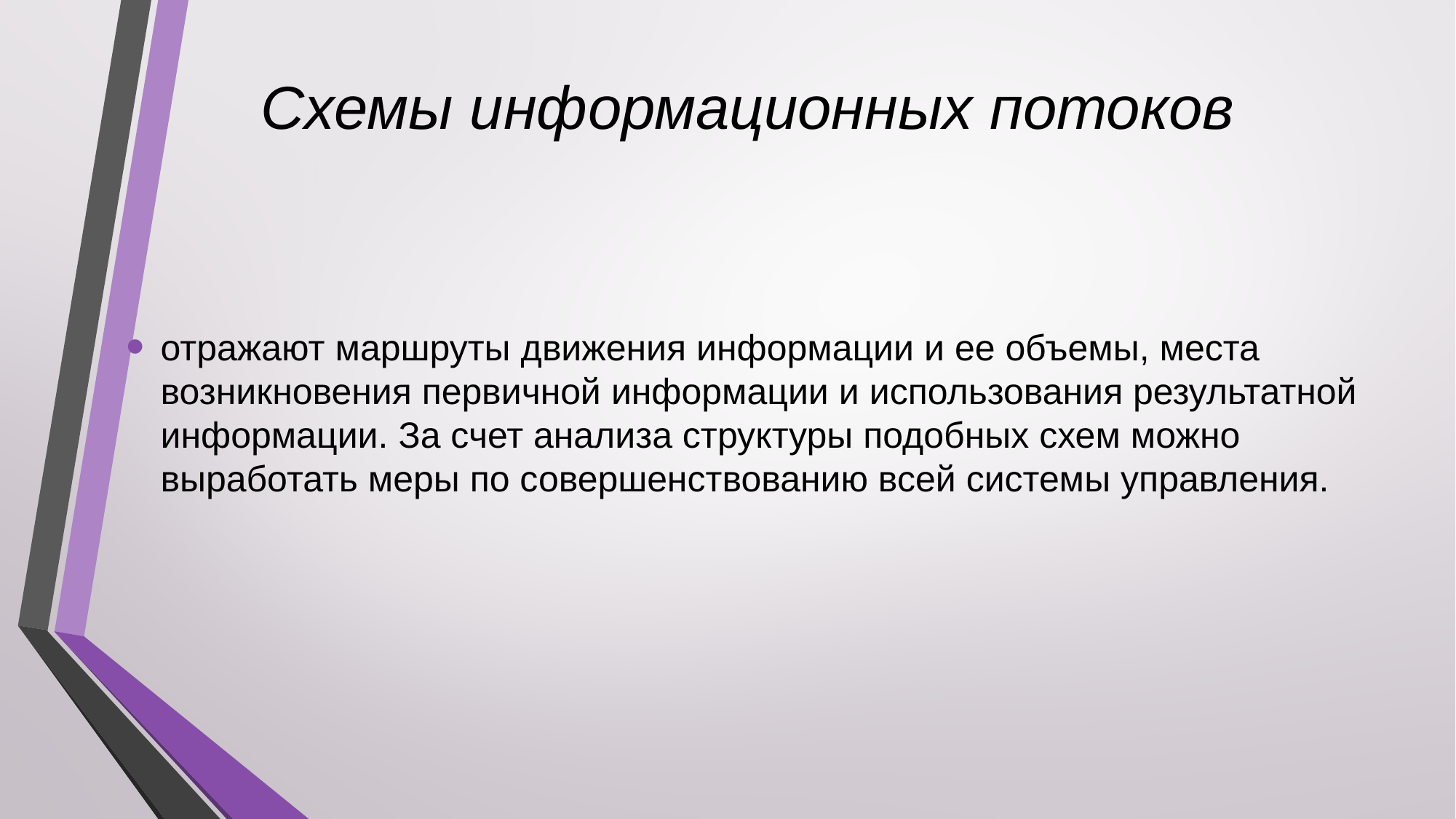

# Схемы информационных потоков
отражают маршруты движения информации и ее объемы, места возникновения первичной информации и использования результатной информации. За счет анализа структуры подобных схем можно выработать меры по совершенствованию всей системы управления.